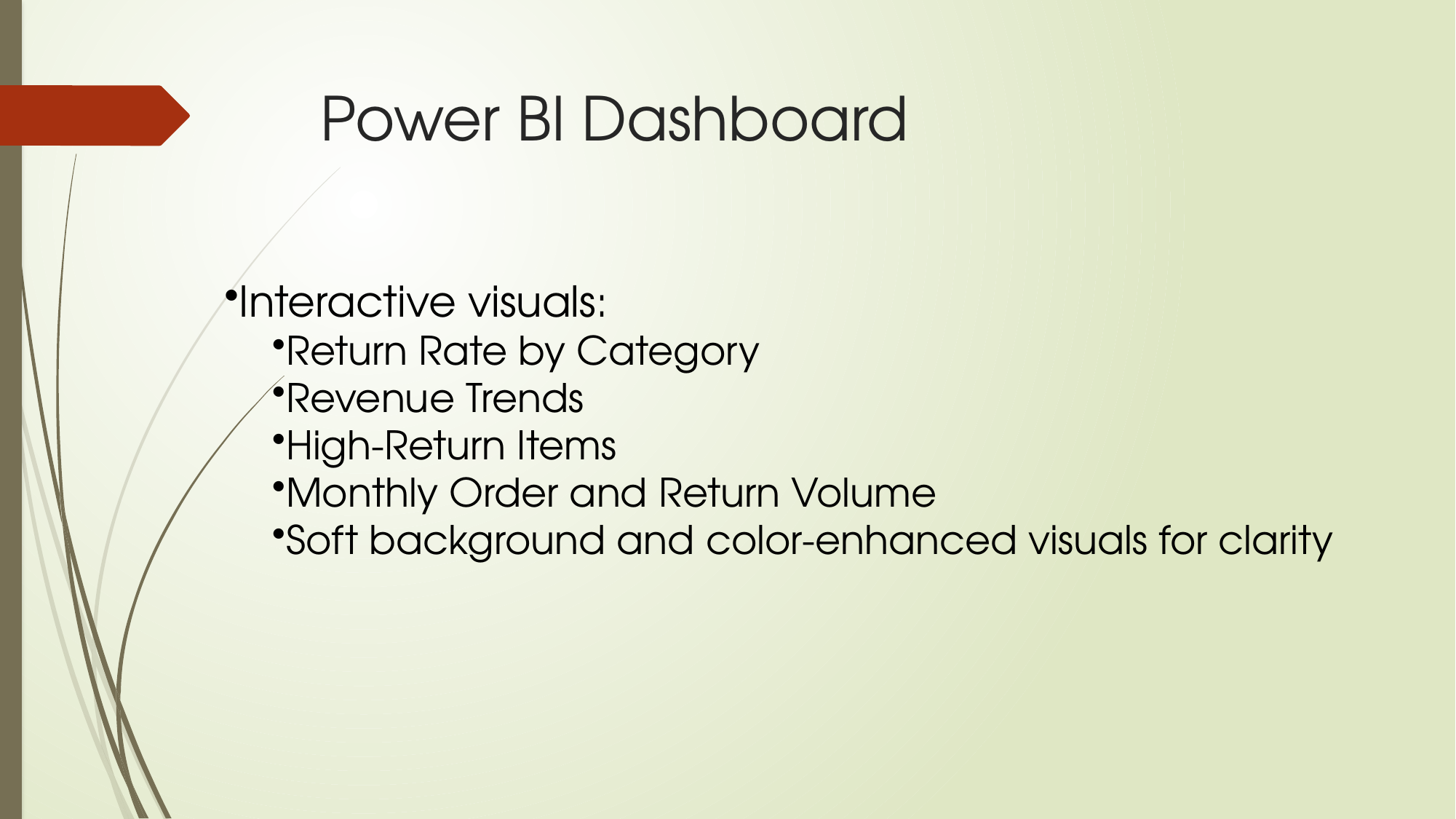

# Power BI Dashboard
Interactive visuals:
Return Rate by Category
Revenue Trends
High-Return Items
Monthly Order and Return Volume
Soft background and color-enhanced visuals for clarity